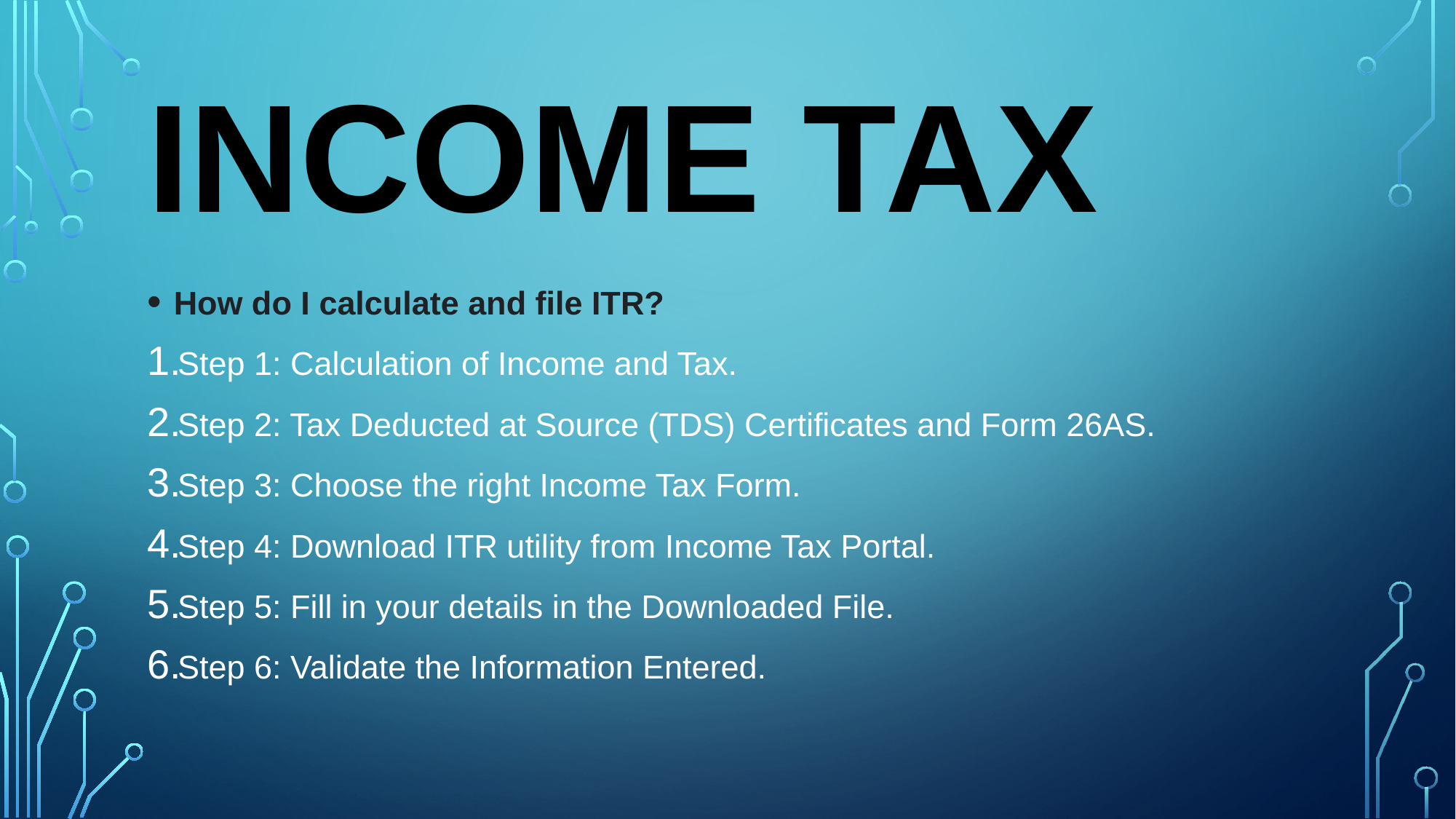

# Income Tax
How do I calculate and file ITR?
Step 1: Calculation of Income and Tax.
Step 2: Tax Deducted at Source (TDS) Certificates and Form 26AS.
Step 3: Choose the right Income Tax Form.
Step 4: Download ITR utility from Income Tax Portal.
Step 5: Fill in your details in the Downloaded File.
Step 6: Validate the Information Entered.